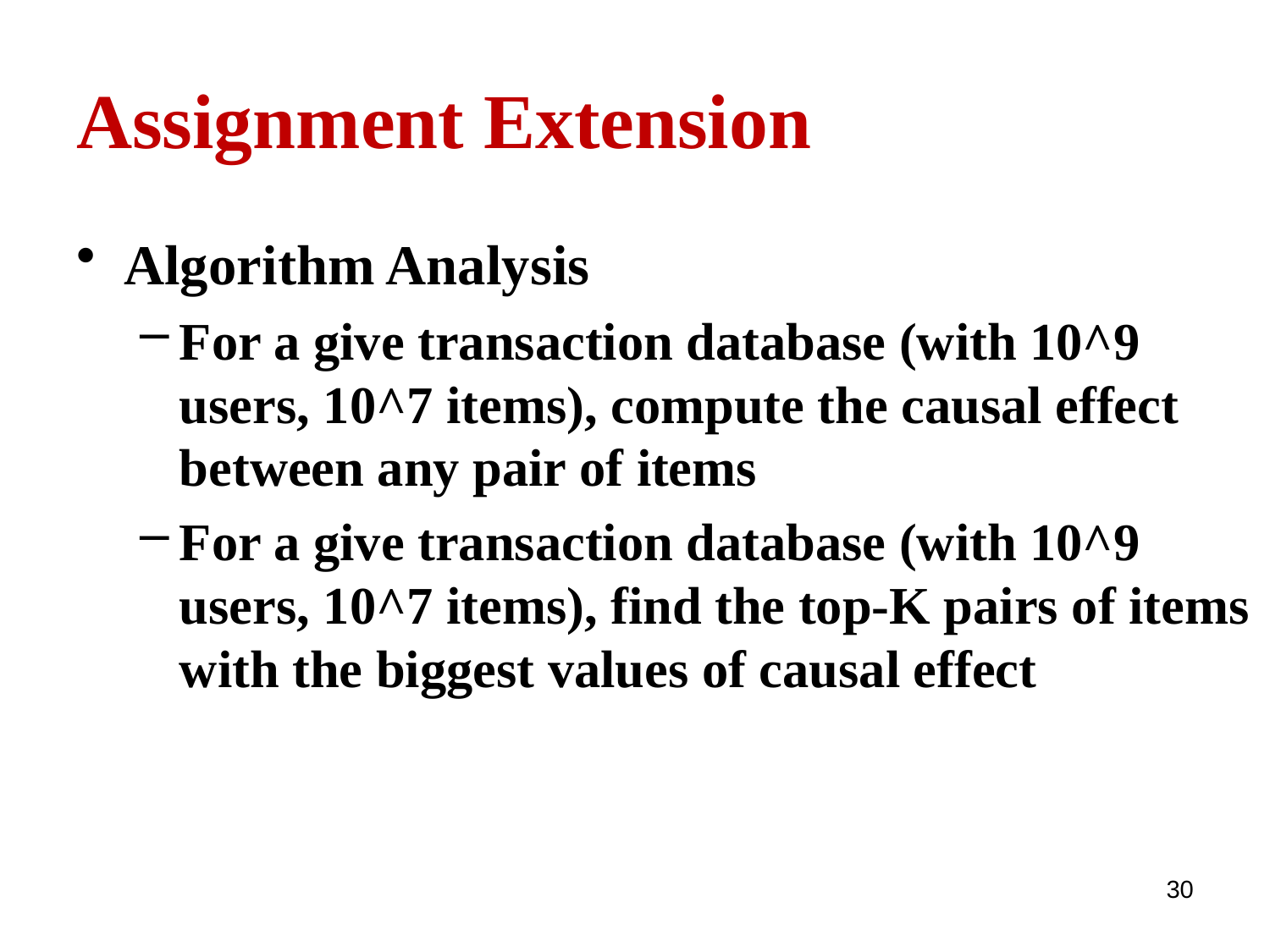

# Assignment Extension
Algorithm Analysis
For a give transaction database (with 10^9 users, 10^7 items), compute the causal effect between any pair of items
For a give transaction database (with 10^9 users, 10^7 items), find the top-K pairs of items with the biggest values of causal effect

30